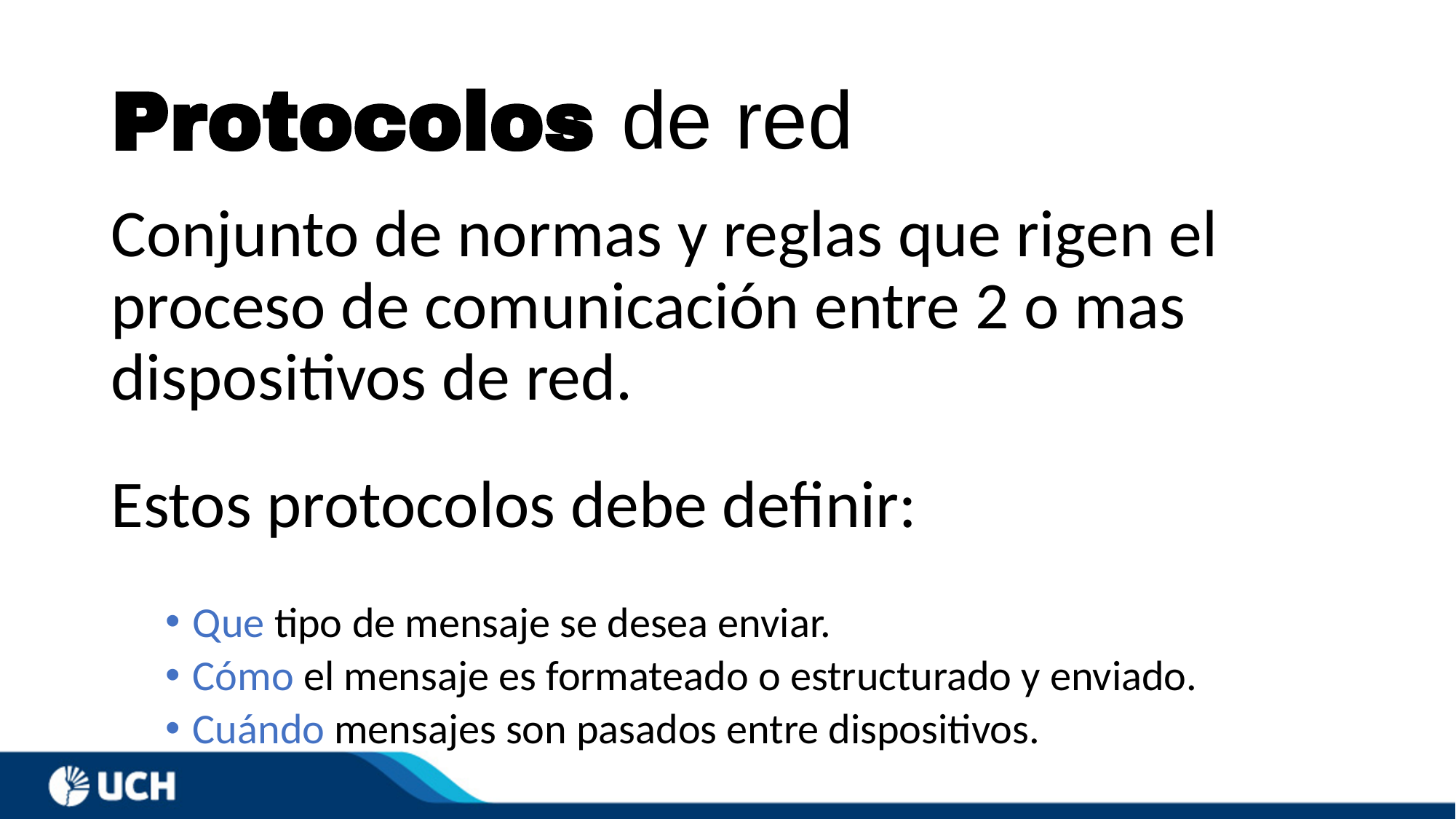

# Protocolos de red
Conjunto de normas y reglas que rigen el proceso de comunicación entre 2 o mas dispositivos de red.

Estos protocolos debe definir:

Que tipo de mensaje se desea enviar.
Cómo el mensaje es formateado o estructurado y enviado.
Cuándo mensajes son pasados entre dispositivos.